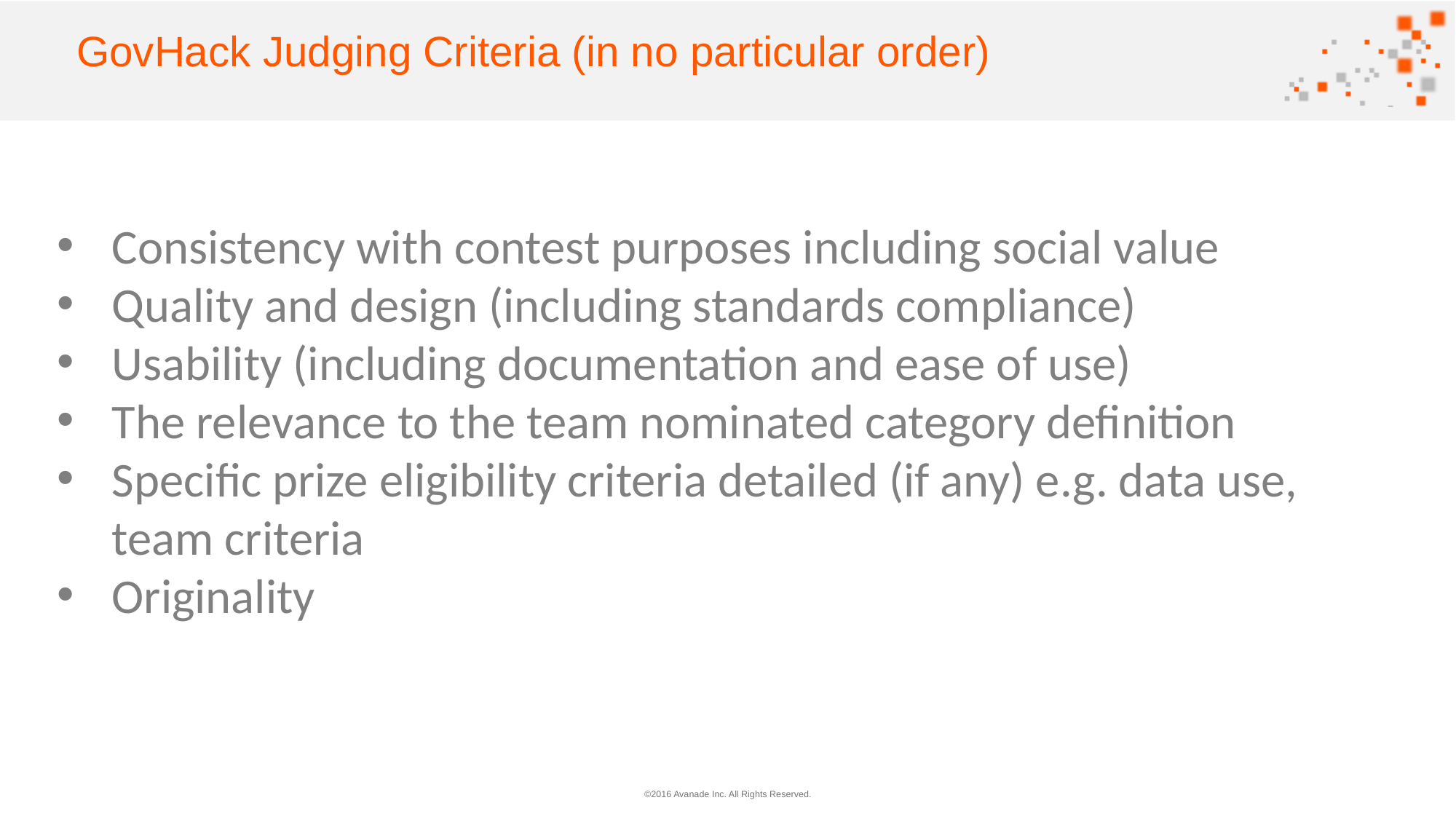

# GovHack Judging Criteria (in no particular order)
Consistency with contest purposes including social value
Quality and design (including standards compliance)
Usability (including documentation and ease of use)
The relevance to the team nominated category definition
Specific prize eligibility criteria detailed (if any) e.g. data use, team criteria
Originality